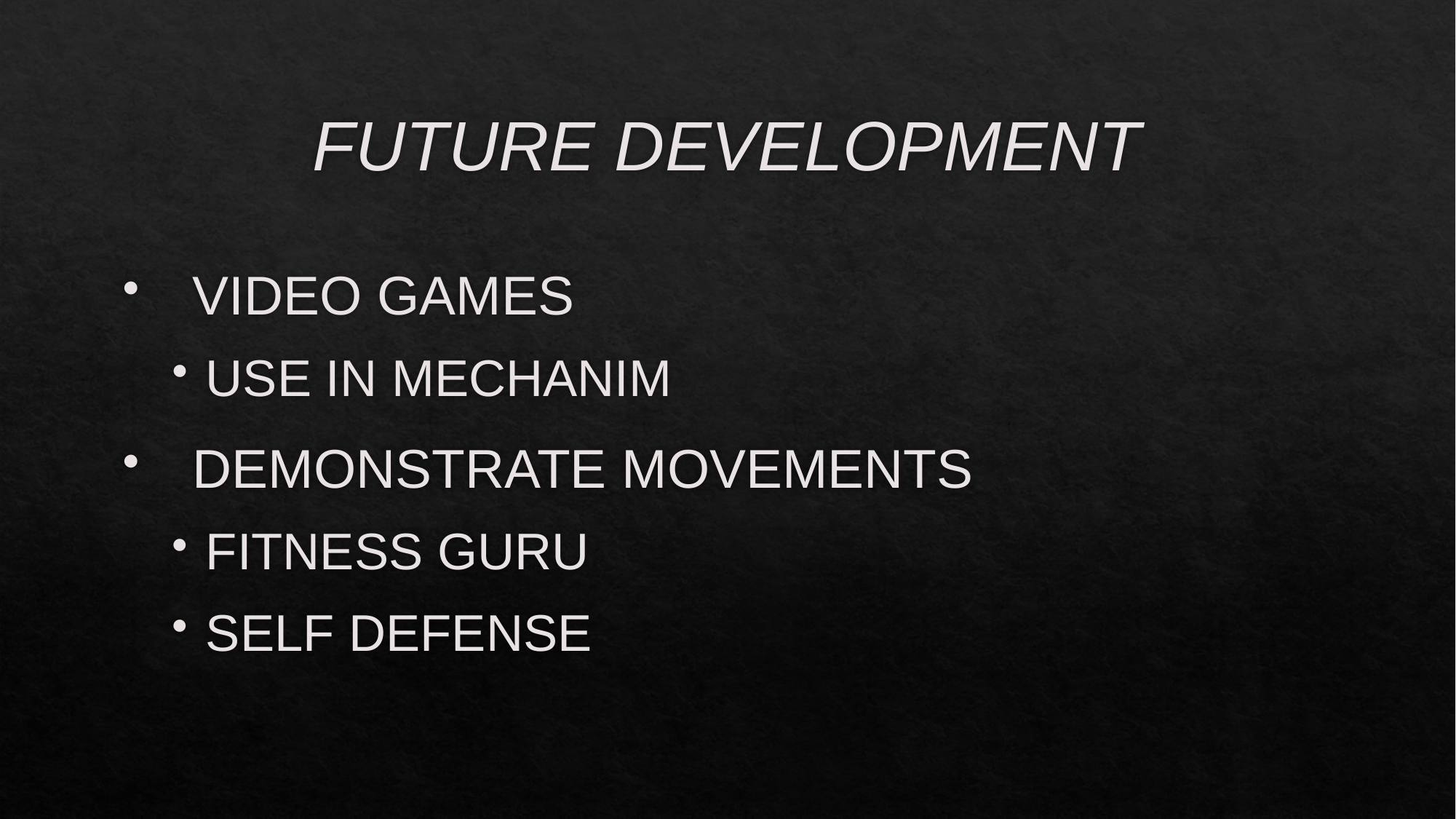

# FUTURE DEVELOPMENT
VIDEO GAMES
USE IN MECHANIM
DEMONSTRATE MOVEMENTS
FITNESS GURU
SELF DEFENSE